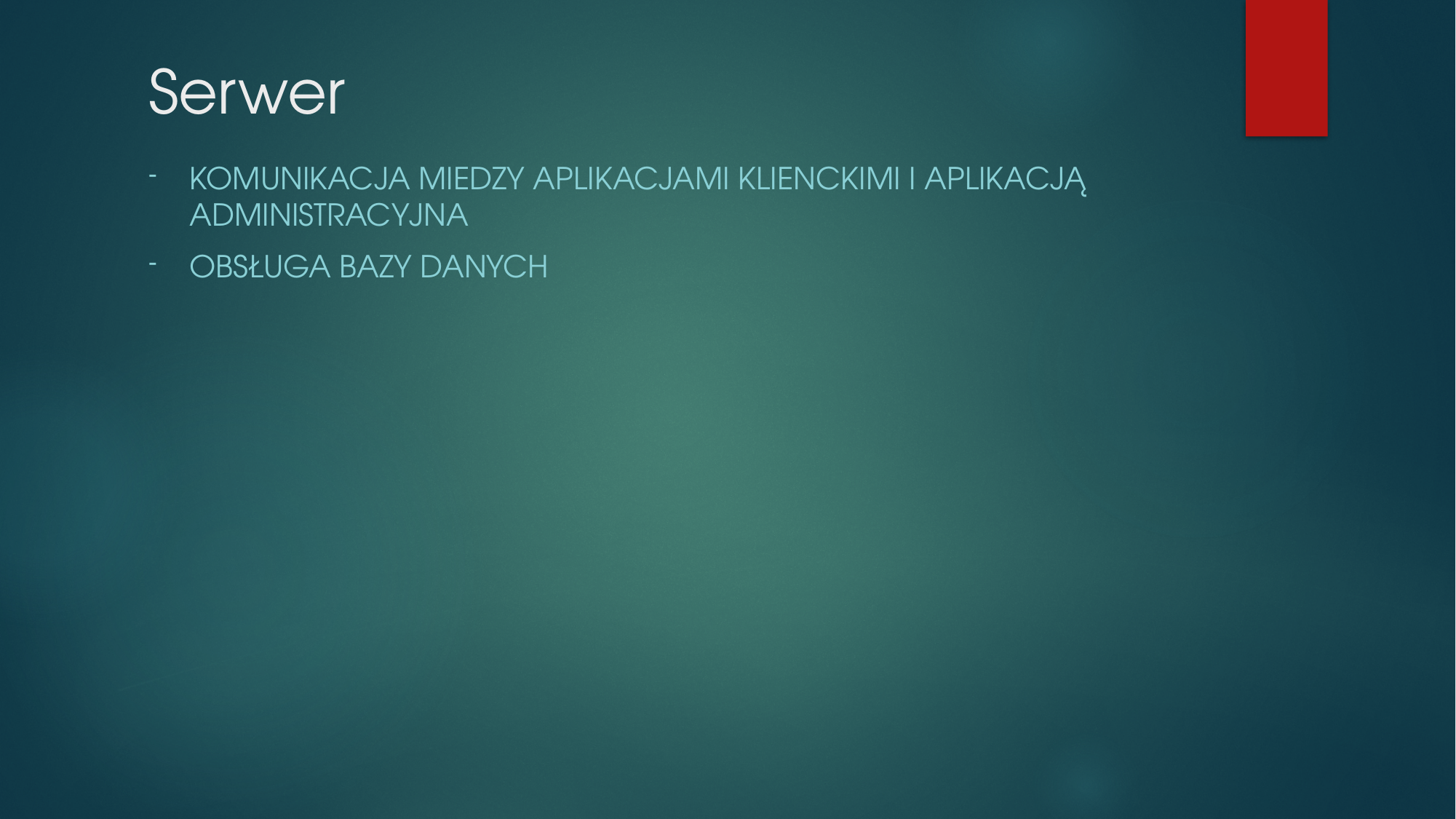

# Serwer
Komunikacja miedzy aplikacjami klienckimi i aplikacją administracyjna
Obsługa bazy danych